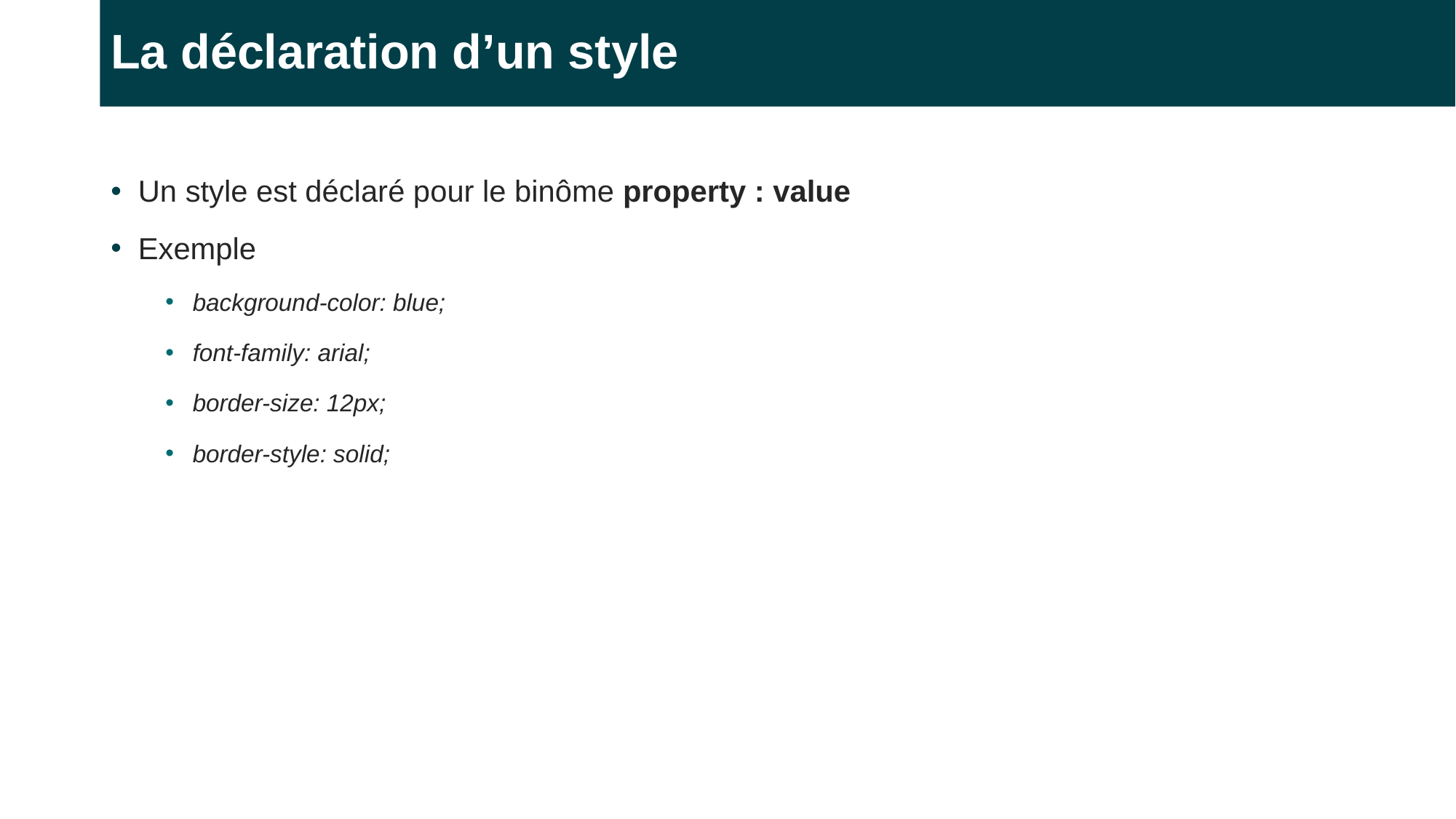

# La déclaration d’un style
Un style est déclaré pour le binôme property : value
Exemple
background-color: blue;
font-family: arial;
border-size: 12px;
border-style: solid;